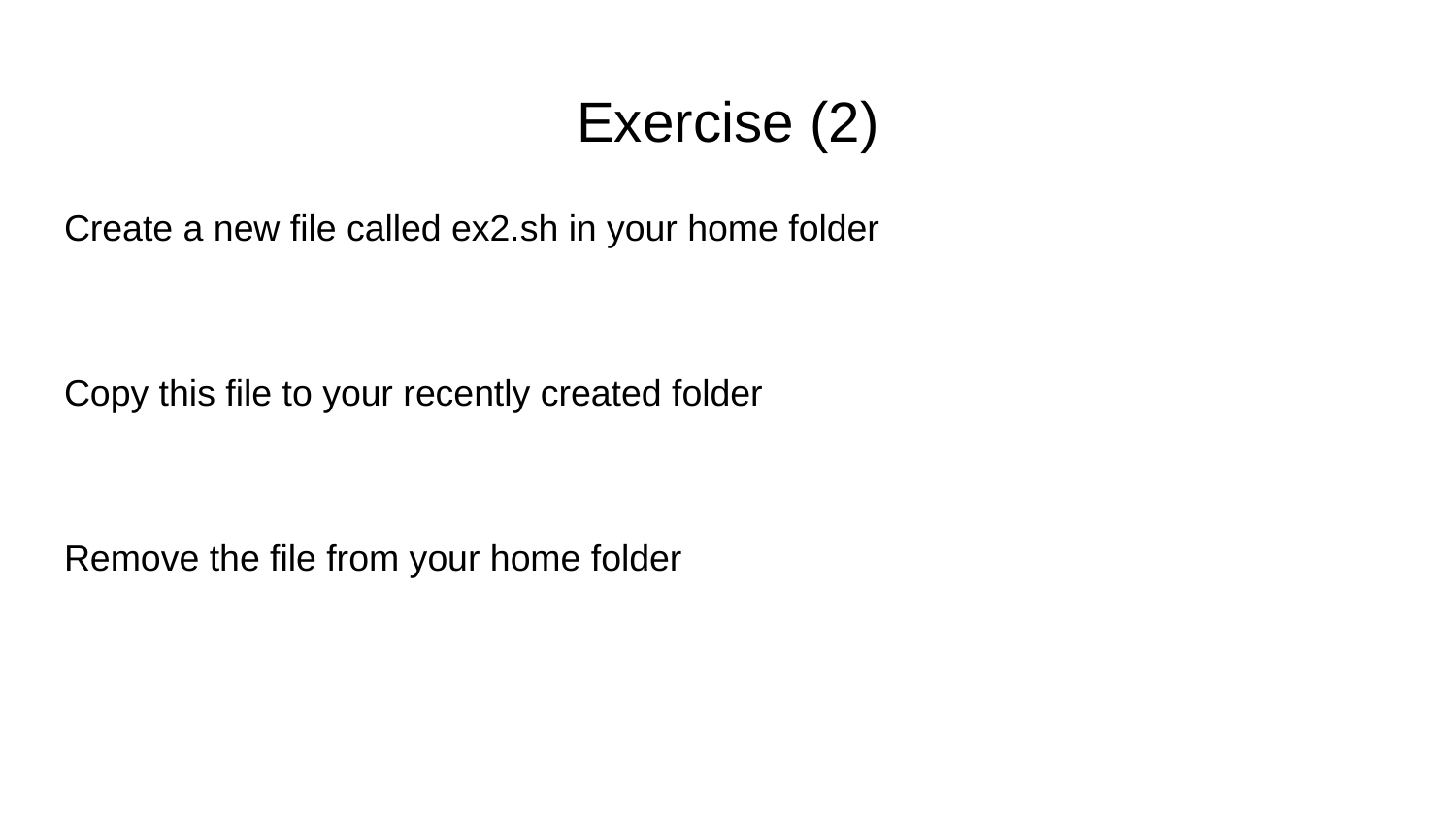

# Exercise (2)
Create a new file called ex2.sh in your home folder

Copy this file to your recently created folder

Remove the file from your home folder